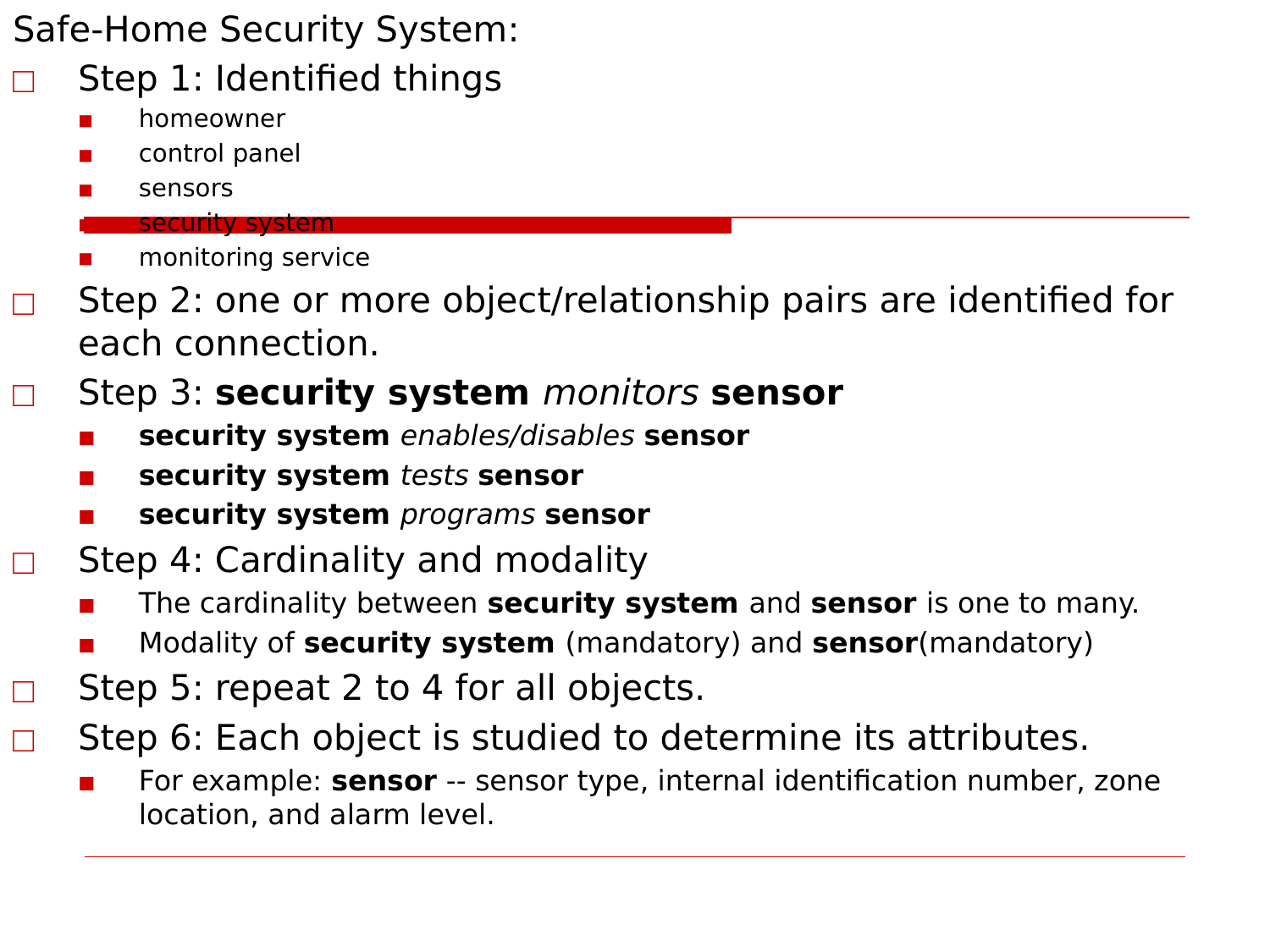

Safe-Home Security System:
Step 1: Identified things
homeowner
control panel
sensors
security system
monitoring service
Step 2: one or more object/relationship pairs are identified for each connection.
Step 3: security system monitors sensor
security system enables/disables sensor
security system tests sensor
security system programs sensor
Step 4: Cardinality and modality
The cardinality between security system and sensor is one to many.
Modality of security system (mandatory) and sensor(mandatory)
Step 5: repeat 2 to 4 for all objects.
Step 6: Each object is studied to determine its attributes.
For example: sensor -- sensor type, internal identification number, zone location, and alarm level.